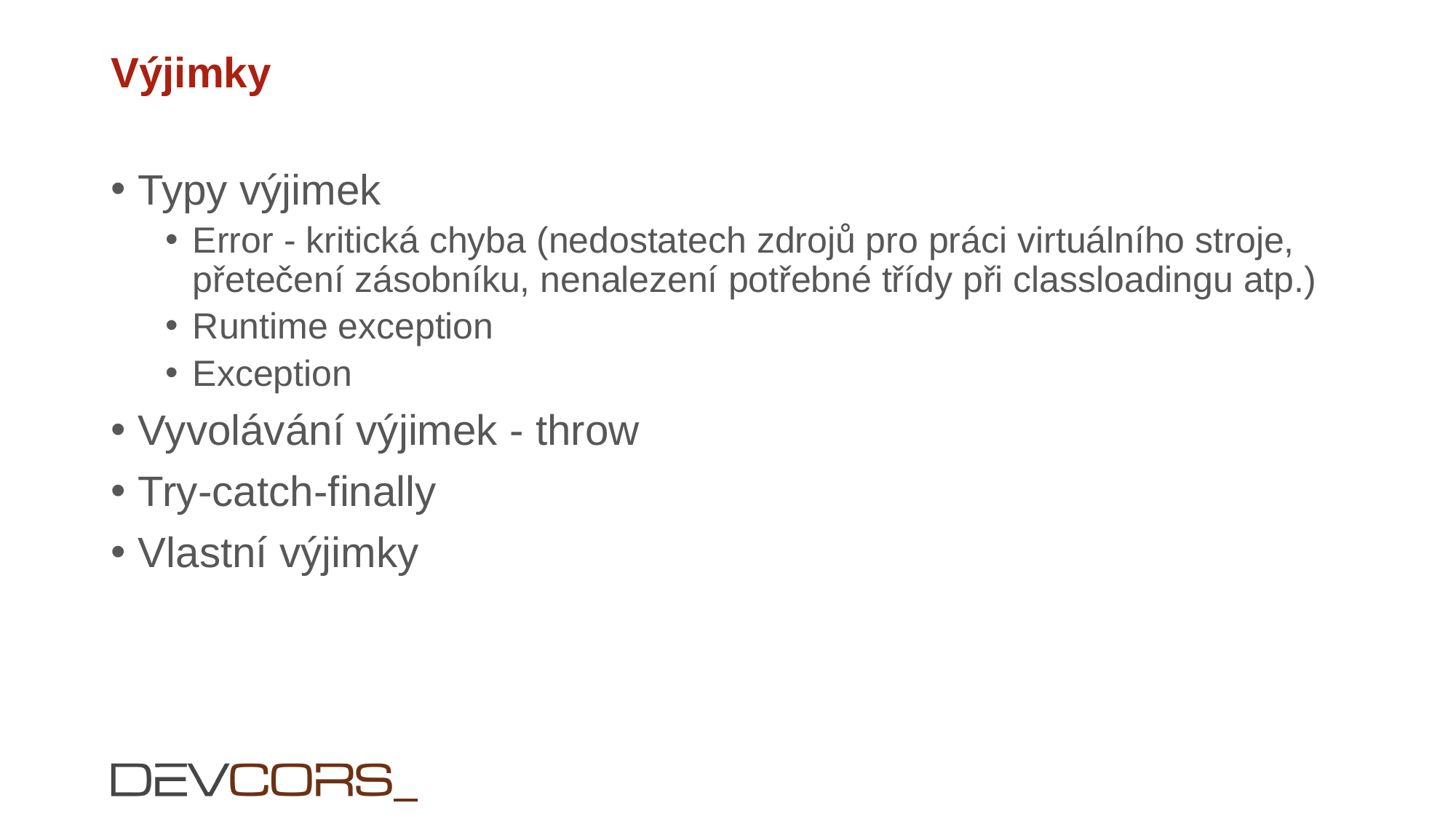

# Výjimky
Typy výjimek
Error - kritická chyba (nedostatech zdrojů pro práci virtuálního stroje, přetečení zásobníku, nenalezení potřebné třídy při classloadingu atp.)
Runtime exception
Exception
Vyvolávání výjimek - throw
Try-catch-finally
Vlastní výjimky